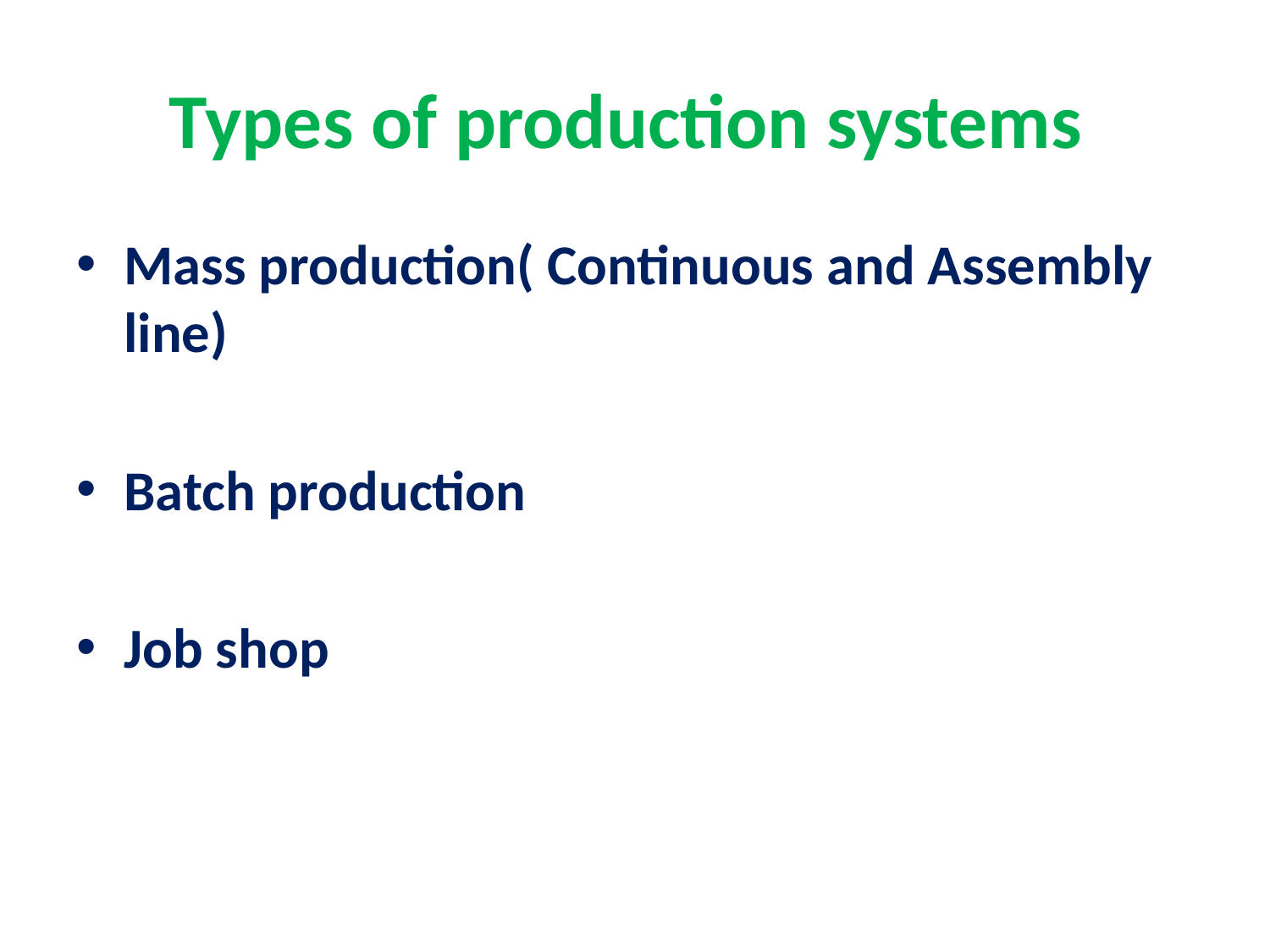

# Types of production systems
Mass production( Continuous and Assembly line)

Batch production

Job shop